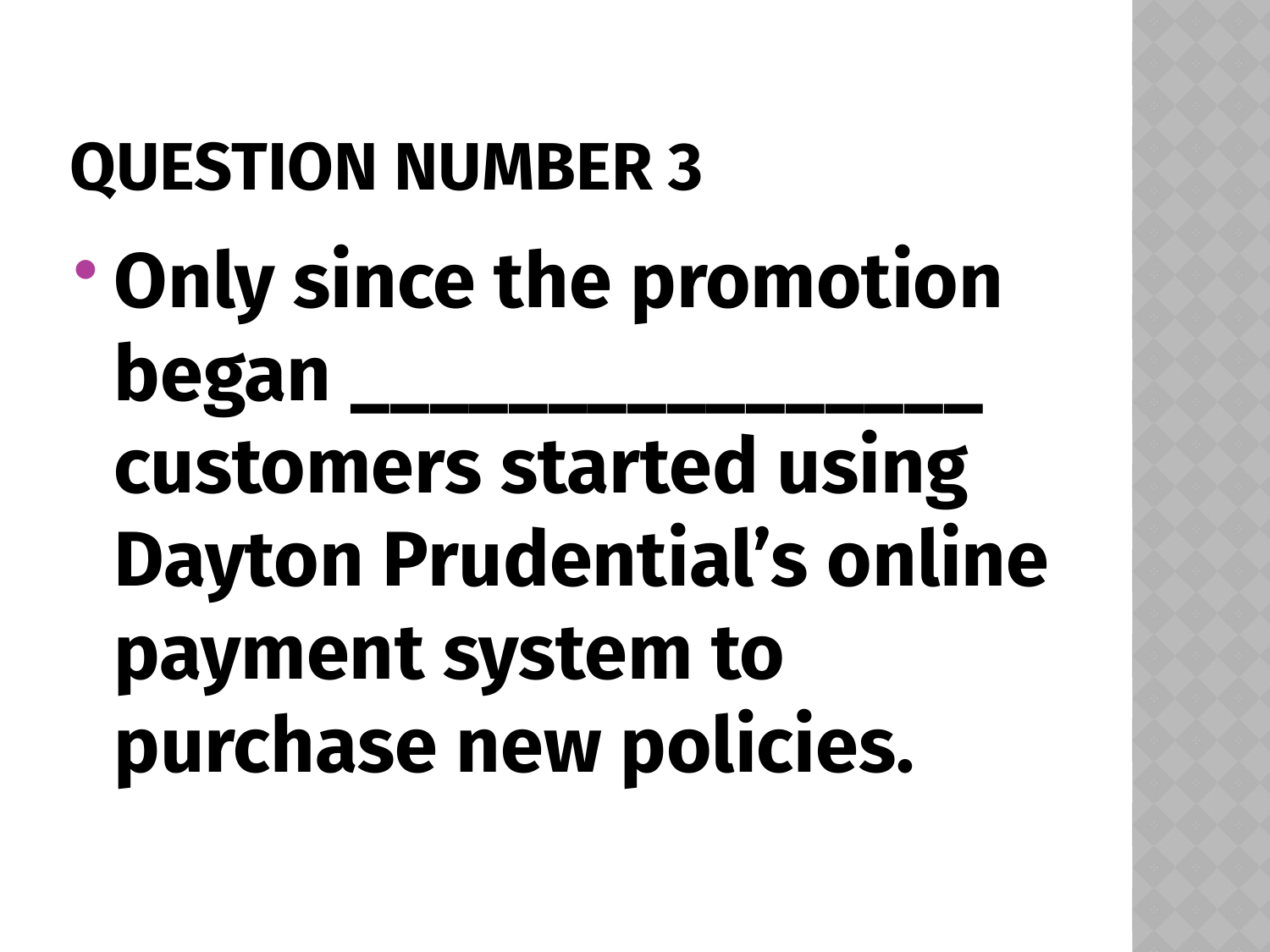

# Question number 3
Only since the promotion began ________________ customers started using Dayton Prudential’s online payment system to purchase new policies.